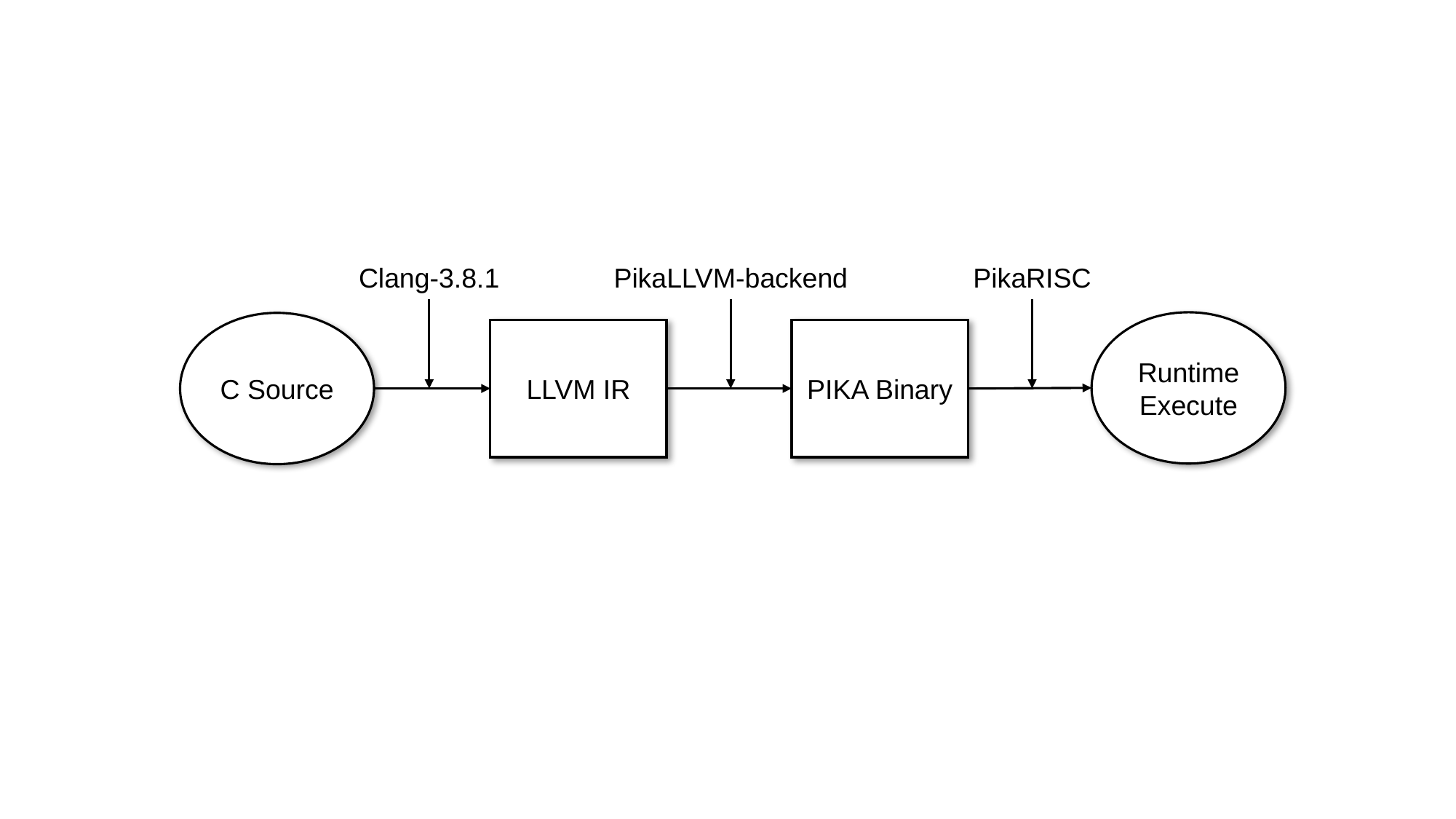

PikaRISC
Clang-3.8.1
PikaLLVM-backend
Runtime Execute
C Source
LLVM IR
PIKA Binary